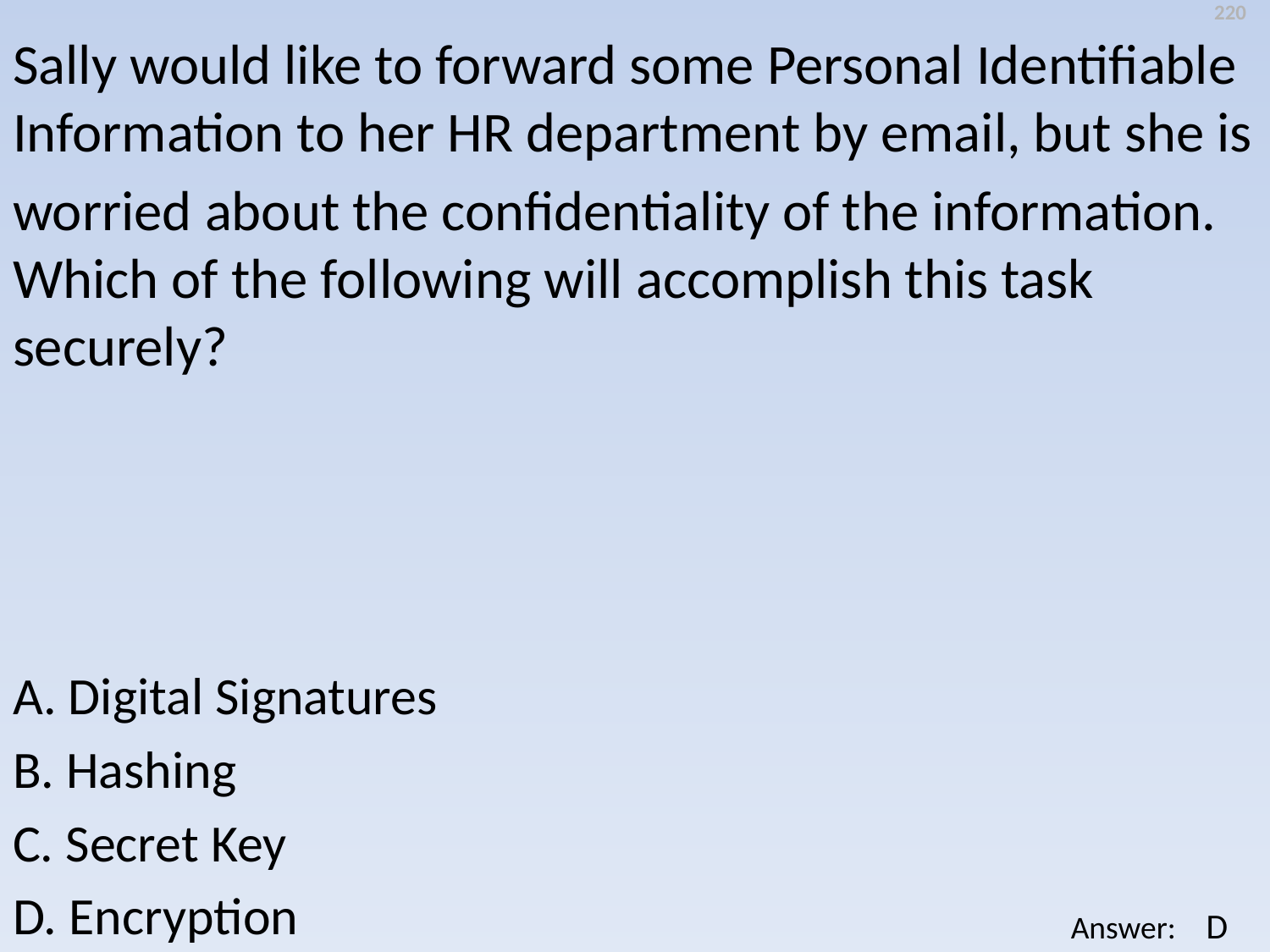

220
Sally would like to forward some Personal Identifiable Information to her HR department by email, but she is
worried about the confidentiality of the information. Which of the following will accomplish this task securely?
A. Digital Signatures
B. Hashing
C. Secret Key
D. Encryption
D